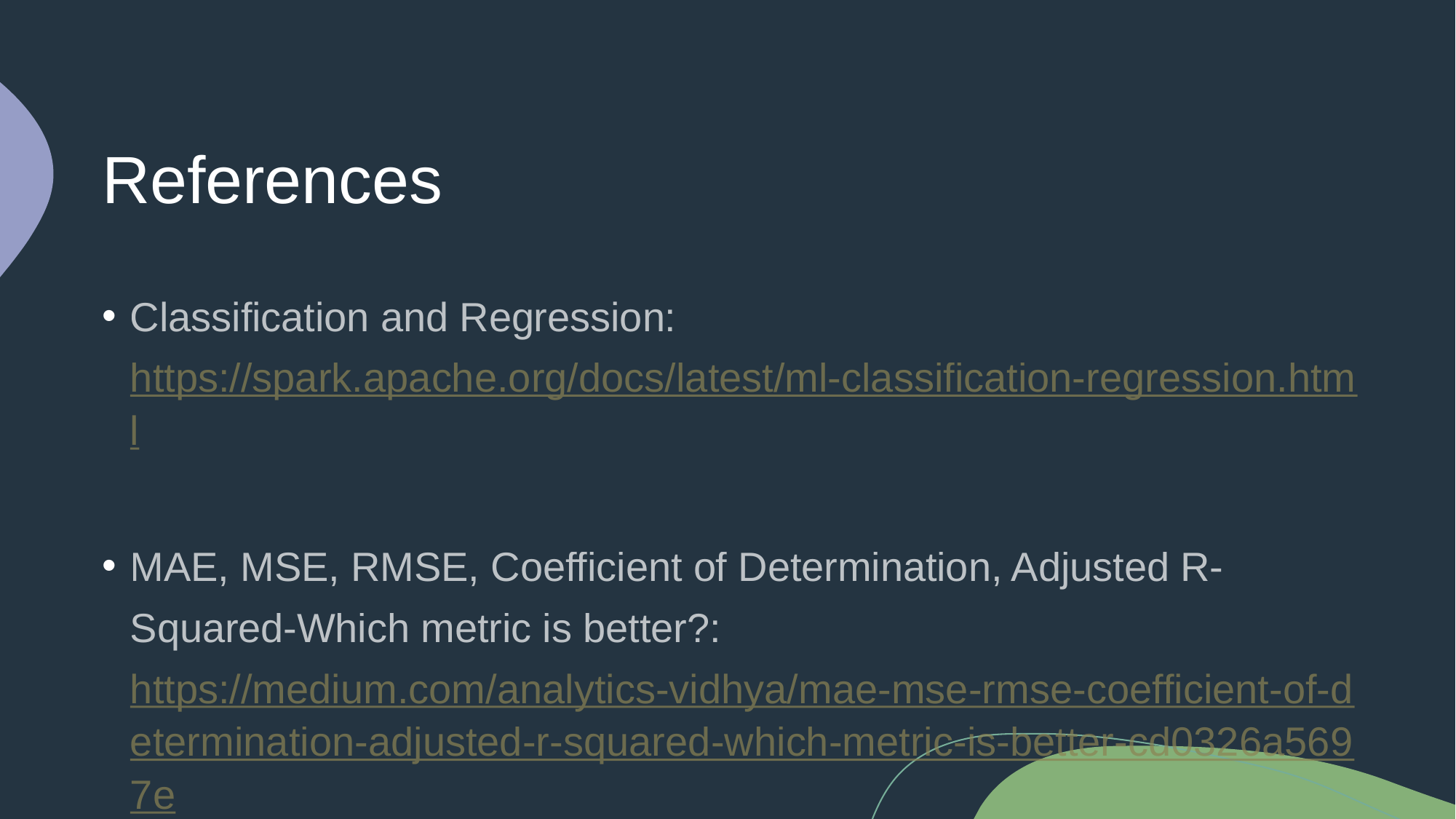

# References
Classification and Regression: https://spark.apache.org/docs/latest/ml-classification-regression.html
MAE, MSE, RMSE, Coefficient of Determination, Adjusted R-Squared-Which metric is better?: https://medium.com/analytics-vidhya/mae-mse-rmse-coefficient-of-determination-adjusted-r-squared-which-metric-is-better-cd0326a5697e